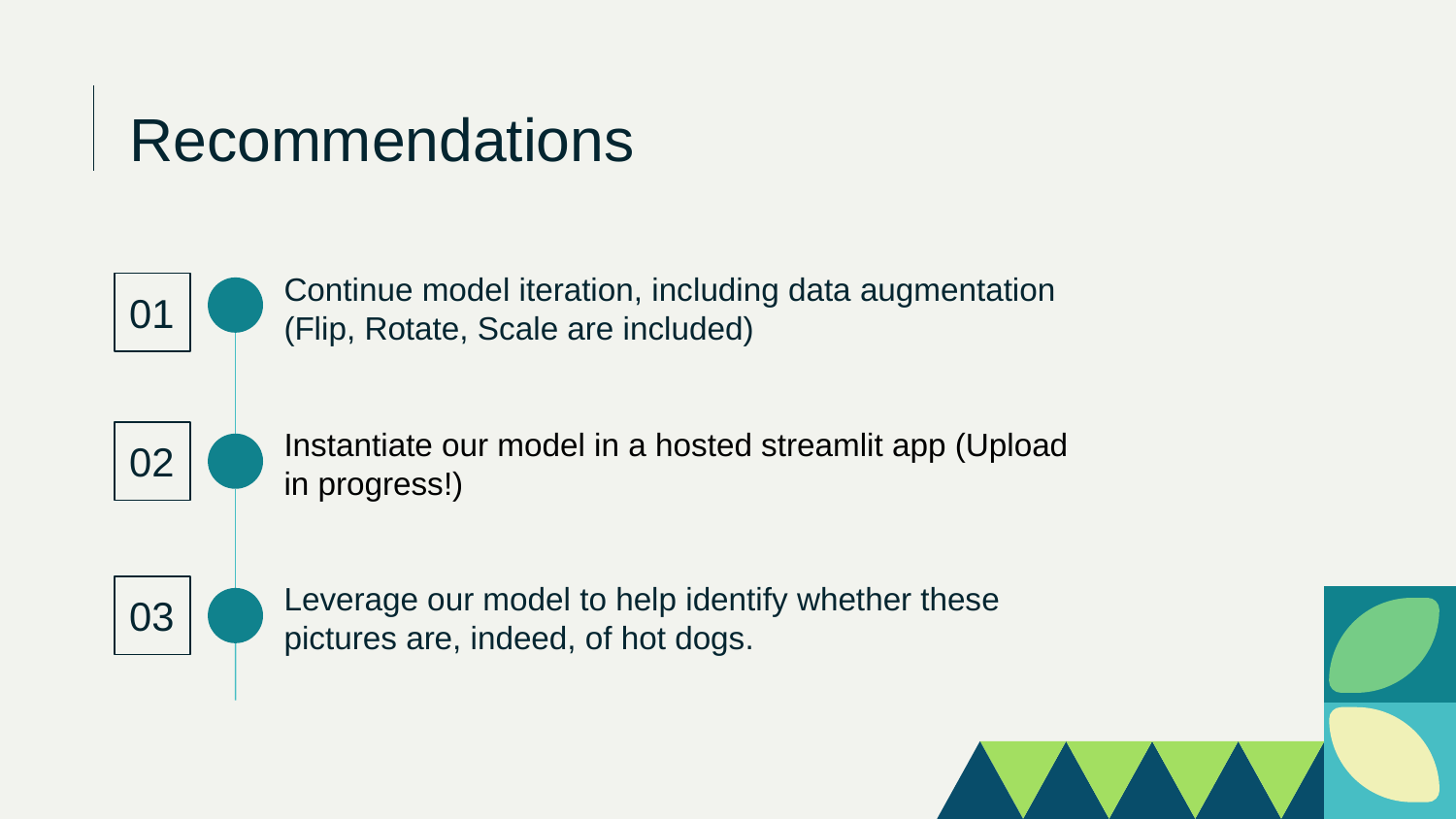

# Recommendations
Continue model iteration, including data augmentation (Flip, Rotate, Scale are included)
01

Instantiate our model in a hosted streamlit app (Upload in progress!)
02

Leverage our model to help identify whether these pictures are, indeed, of hot dogs.
03